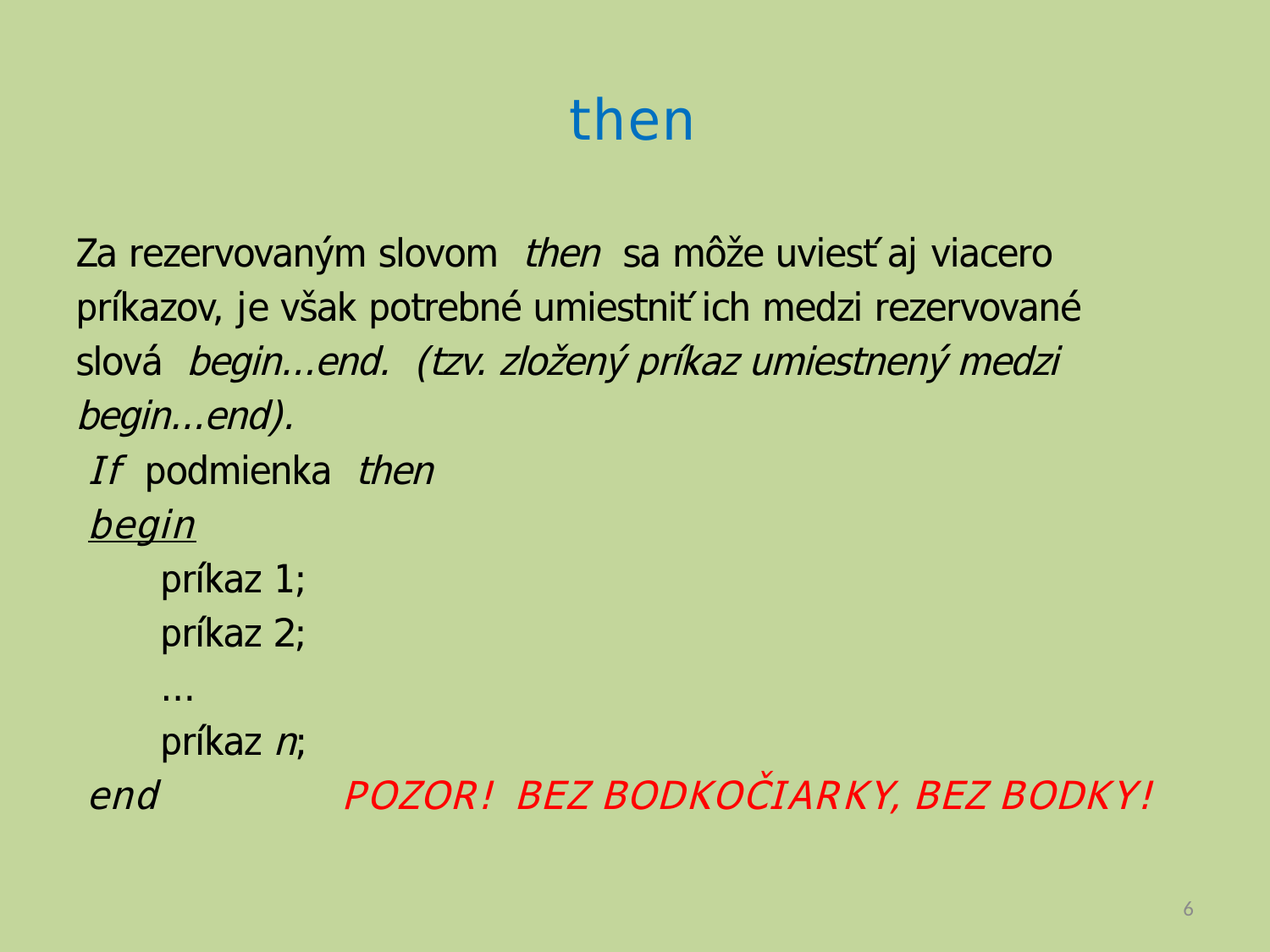

# then
Za rezervovaným slovom  then  sa môže uviesť aj viacero
príkazov, je však potrebné umiestniť ich medzi rezervované
slová  begin...end.  (tzv. zložený príkaz umiestnený medzi
begin...end).
 If  podmienka  then
 begin
       príkaz 1;
       príkaz 2;
       ...
       príkaz n;
 end                POZOR!  BEZ BODKOČIARKY, BEZ BODKY!
6